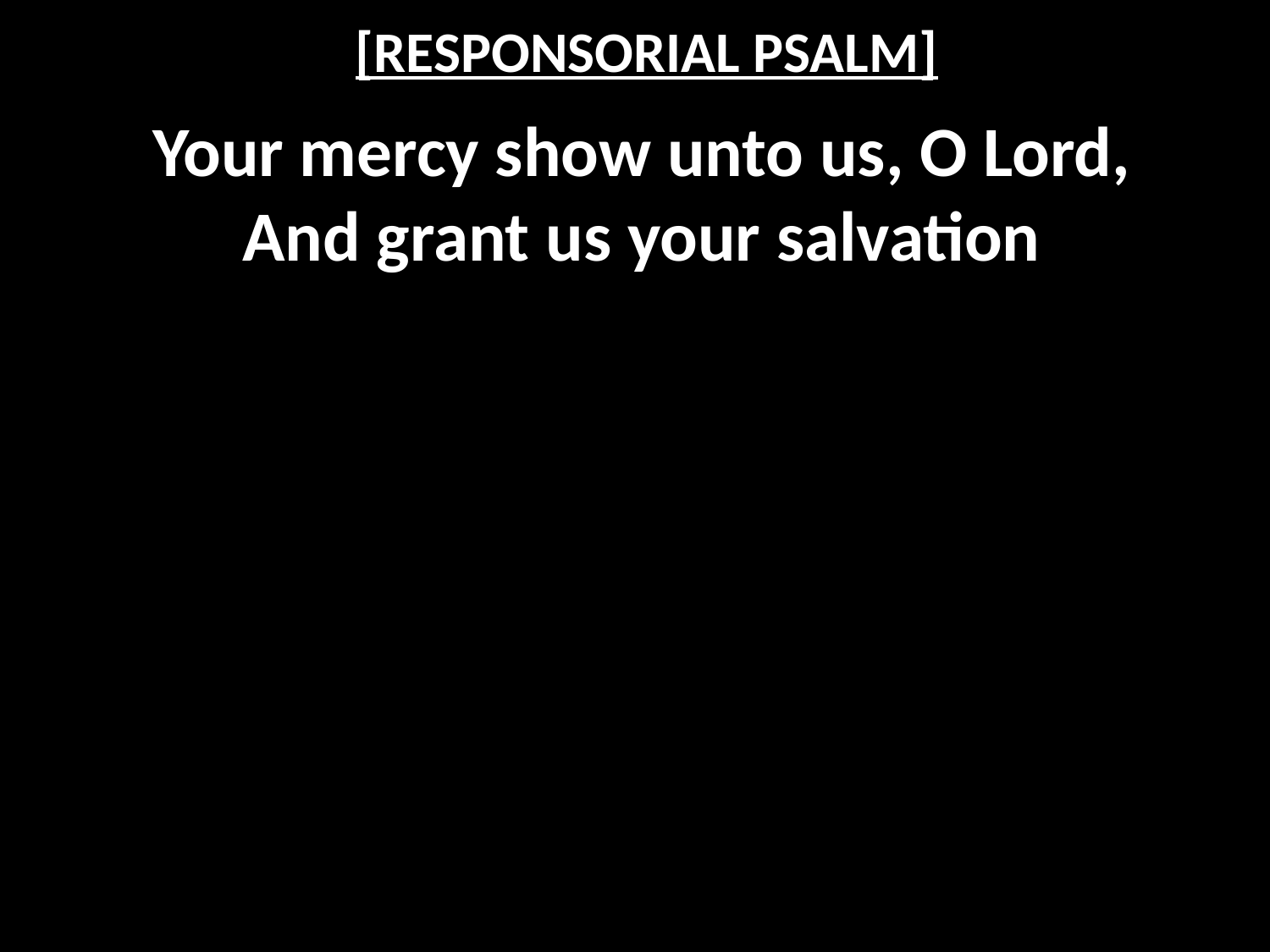

# [RESPONSORIAL PSALM]
Your mercy show unto us, O Lord,
And grant us your salvation